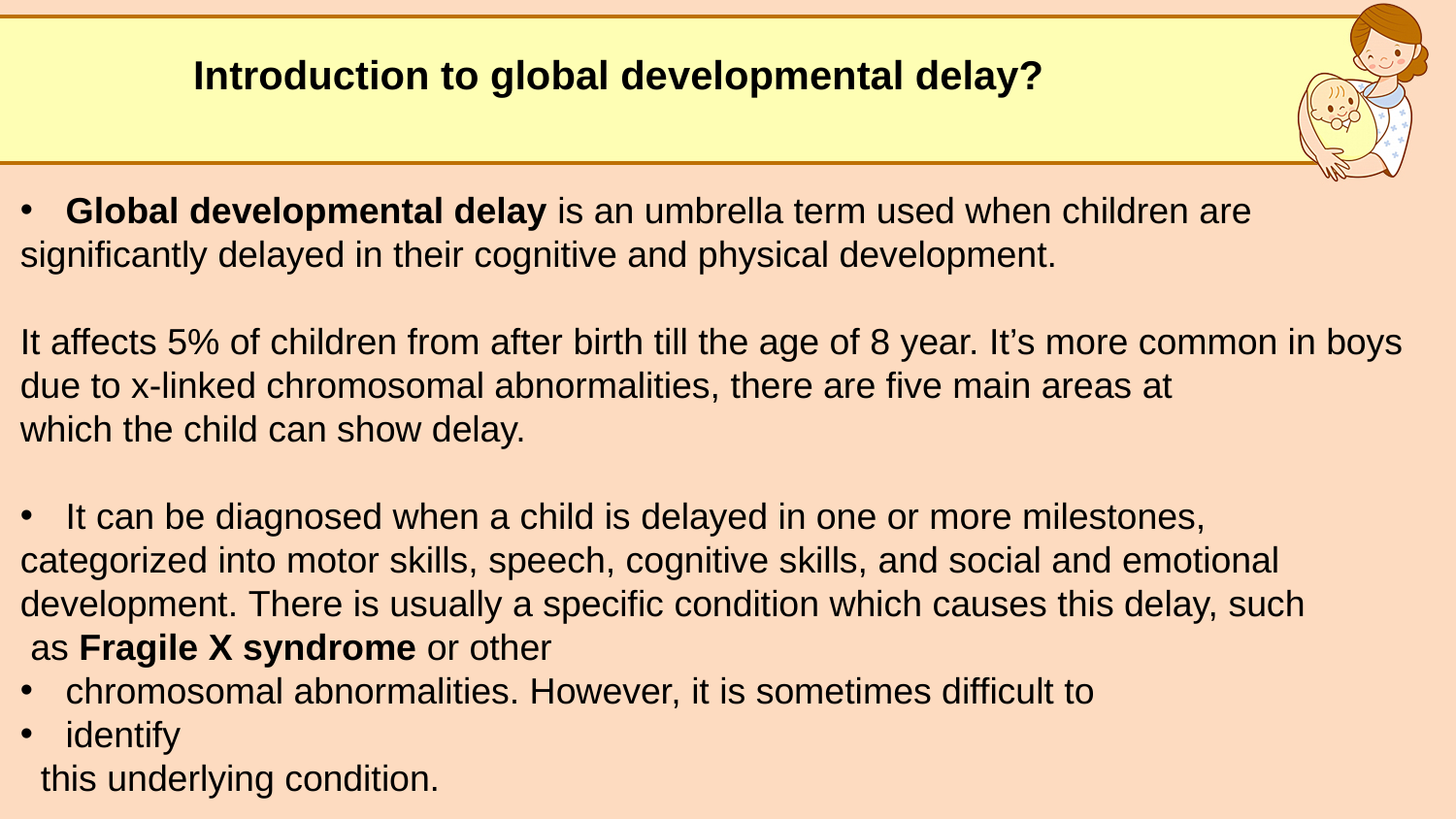

Introduction to global developmental delay?
Global developmental delay is an umbrella term used when children are
significantly delayed in their cognitive and physical development.
It affects 5% of children from after birth till the age of 8 year. It’s more common in boys due to x-linked chromosomal abnormalities, there are five main areas at
which the child can show delay.
It can be diagnosed when a child is delayed in one or more milestones,
categorized into motor skills, speech, cognitive skills, and social and emotional
development. There is usually a specific condition which causes this delay, such
 as Fragile X syndrome or other
chromosomal abnormalities. However, it is sometimes difficult to
identify
  this underlying condition.